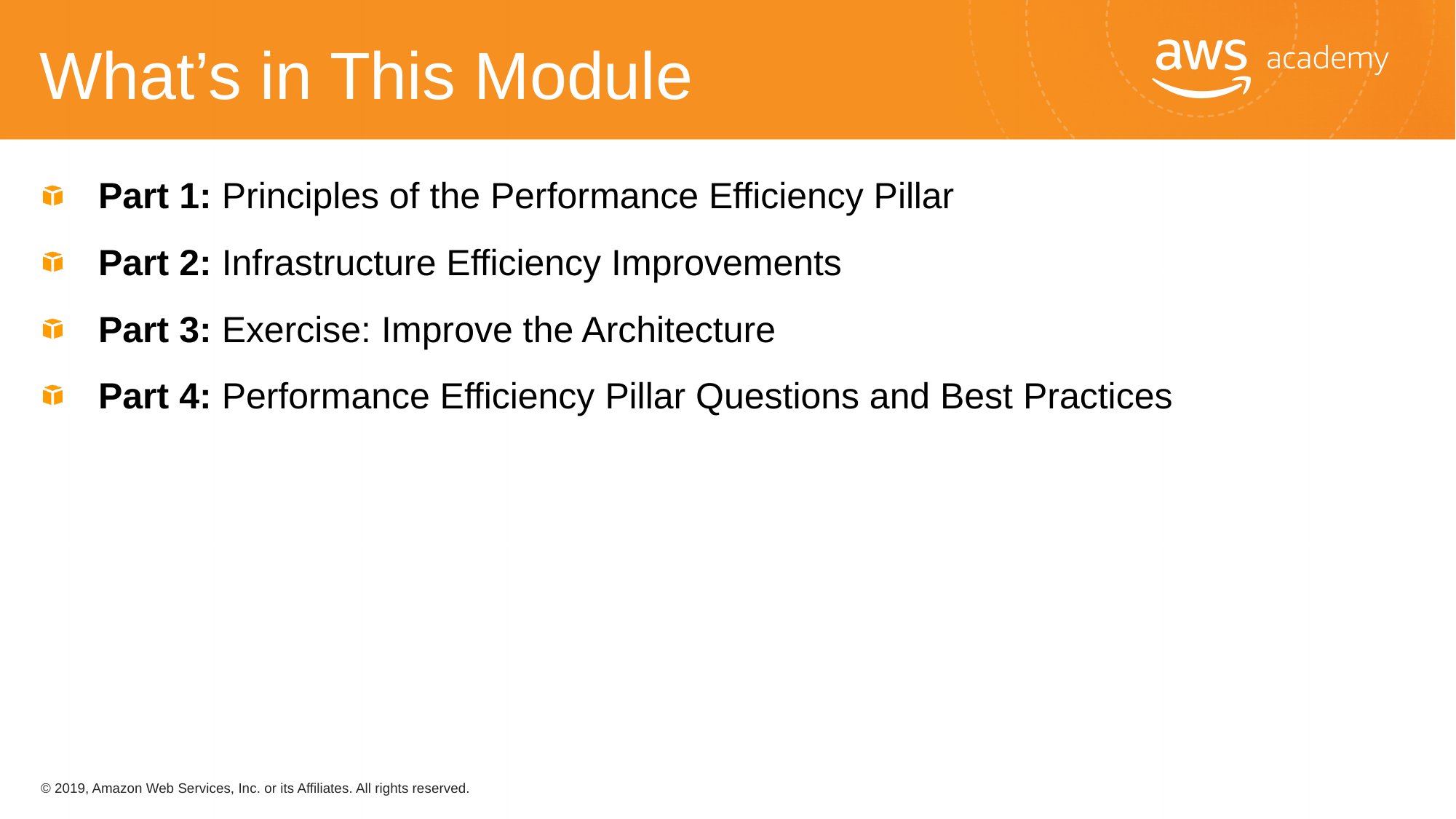

# What’s in This Module
Part 1: Principles of the Performance Efficiency Pillar
Part 2: Infrastructure Efficiency Improvements
Part 3: Exercise: Improve the Architecture
Part 4: Performance Efficiency Pillar Questions and Best Practices